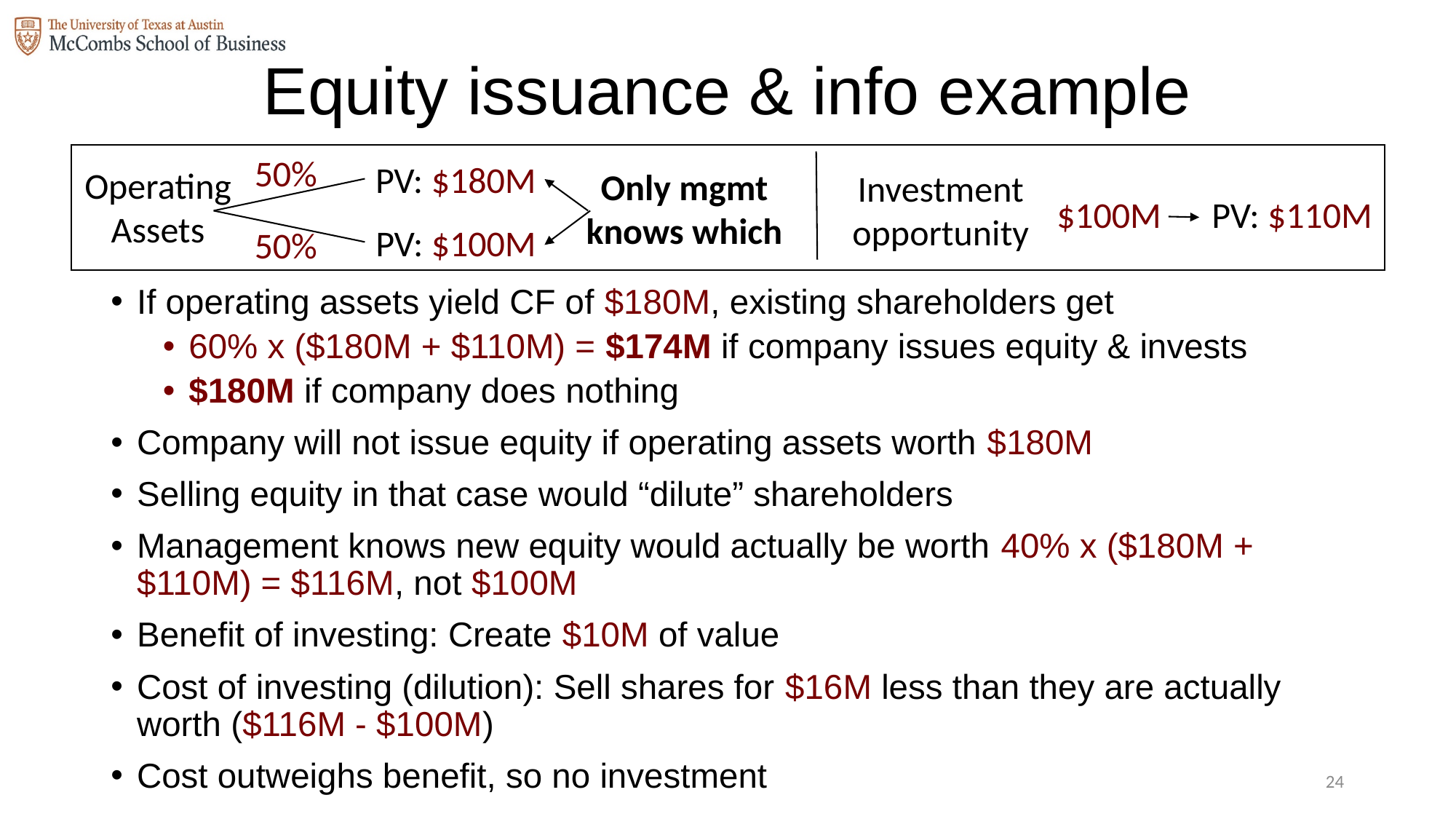

# Equity issuance & info example

50%
PV: $180M
Operating Assets
Only mgmt knows which
Investment opportunity
$100M
PV: $110M
PV: $100M
50%
If operating assets yield CF of $180M, existing shareholders get
60% x ($180M + $110M) = $174M if company issues equity & invests
$180M if company does nothing
Company will not issue equity if operating assets worth $180M
Selling equity in that case would “dilute” shareholders
Management knows new equity would actually be worth 40% x ($180M + $110M) = $116M, not $100M
Benefit of investing: Create $10M of value
Cost of investing (dilution): Sell shares for $16M less than they are actually worth ($116M - $100M)
Cost outweighs benefit, so no investment
24